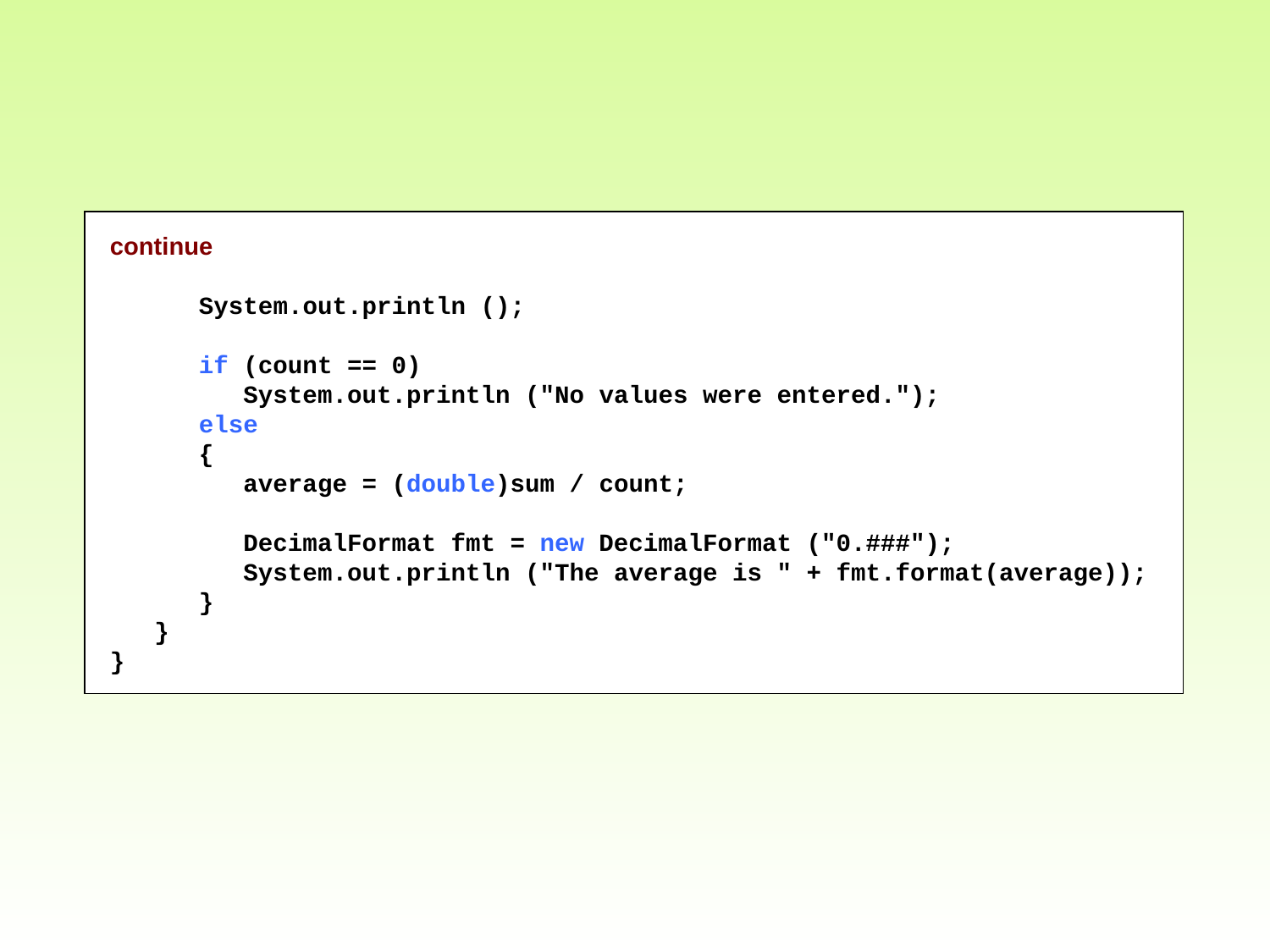

continue

      System.out.println ();

      if (count == 0)
         System.out.println ("No values were entered.");
      else
      {
         average = (double)sum / count;

         DecimalFormat fmt = new DecimalFormat ("0.###");
         System.out.println ("The average is " + fmt.format(average));
      }
   }
}